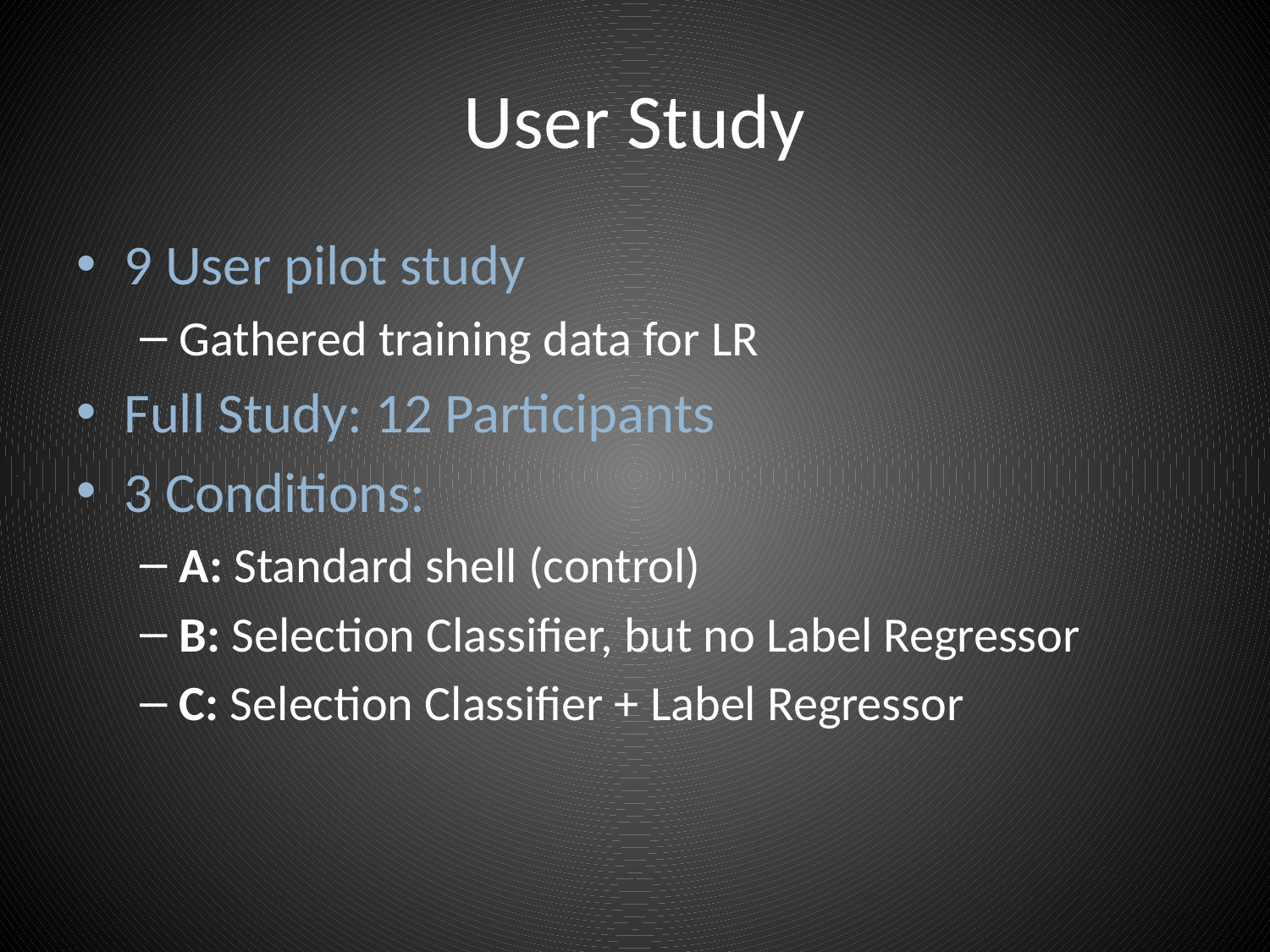

# User Study
9 User pilot study
Gathered training data for LR
Full Study: 12 Participants
3 Conditions:
A: Standard shell (control)
B: Selection Classifier, but no Label Regressor
C: Selection Classifier + Label Regressor